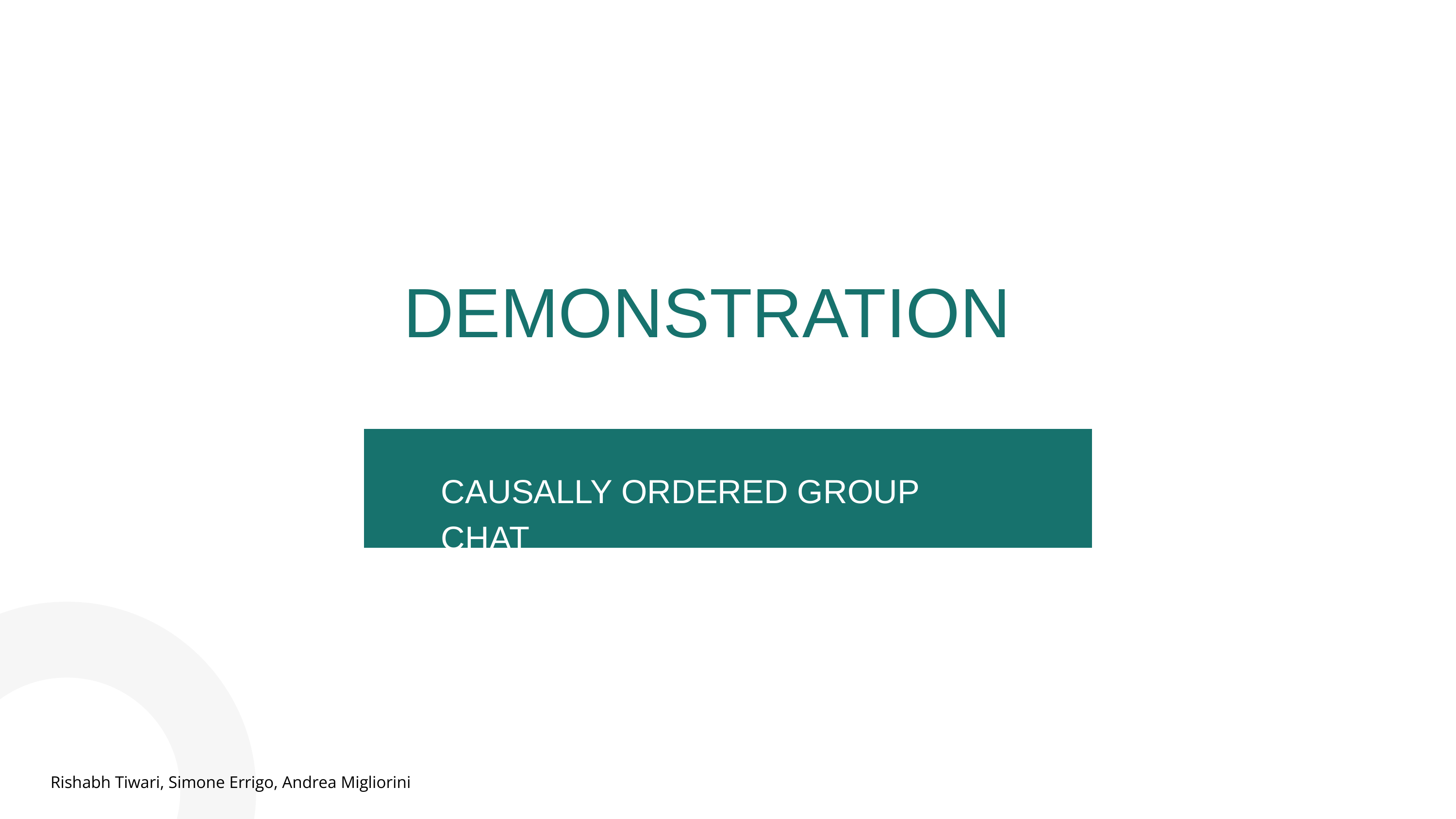

DEMONSTRATION

CAUSALLY ORDERED GROUP CHAT

Rishabh Tiwari, Simone Errigo, Andrea Migliorini